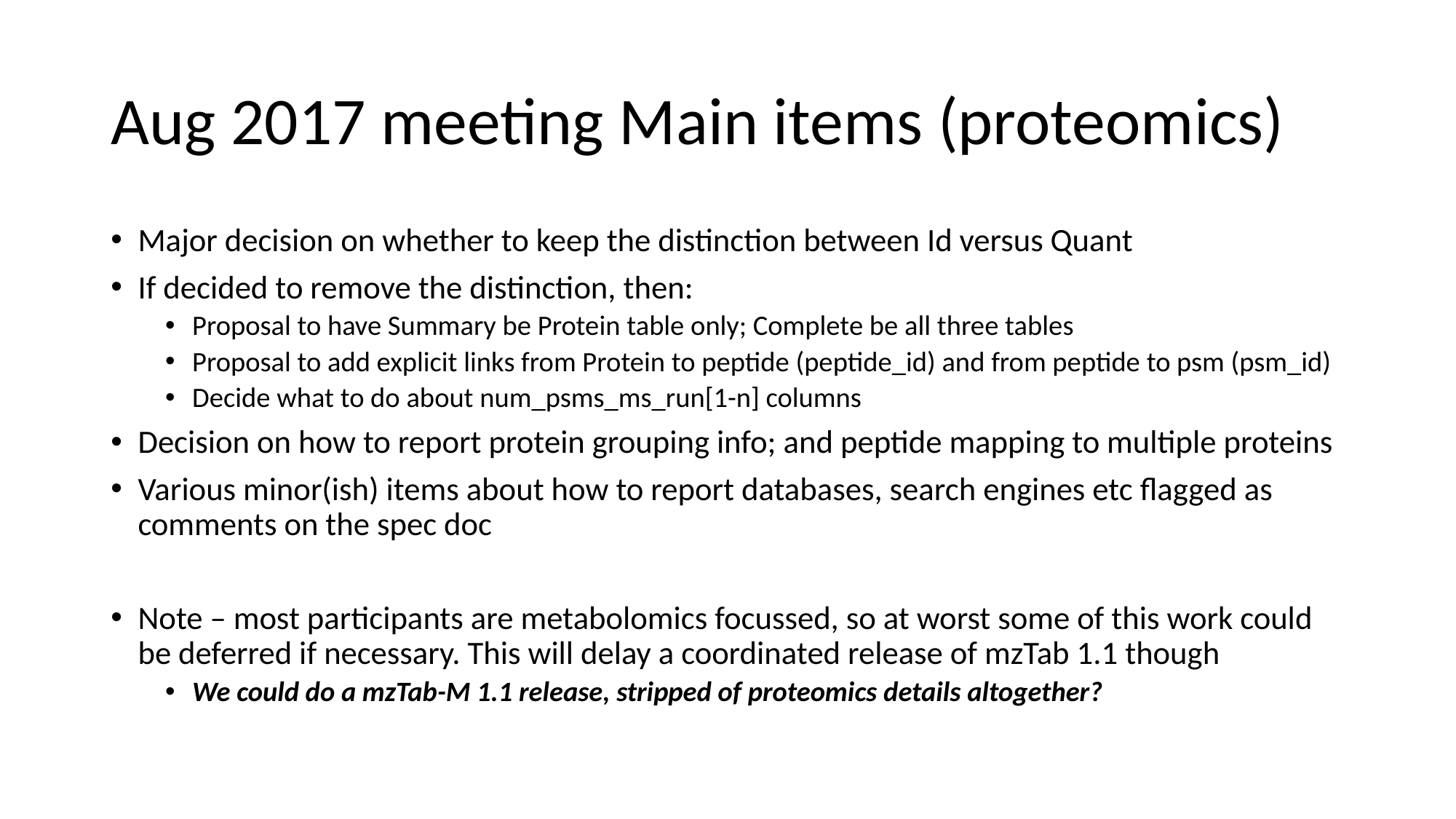

# Aug 2017 meeting Main items (proteomics)
Major decision on whether to keep the distinction between Id versus Quant
If decided to remove the distinction, then:
Proposal to have Summary be Protein table only; Complete be all three tables
Proposal to add explicit links from Protein to peptide (peptide_id) and from peptide to psm (psm_id)
Decide what to do about num_psms_ms_run[1-n] columns
Decision on how to report protein grouping info; and peptide mapping to multiple proteins
Various minor(ish) items about how to report databases, search engines etc flagged as comments on the spec doc

Note – most participants are metabolomics focussed, so at worst some of this work could be deferred if necessary. This will delay a coordinated release of mzTab 1.1 though
We could do a mzTab-M 1.1 release, stripped of proteomics details altogether?